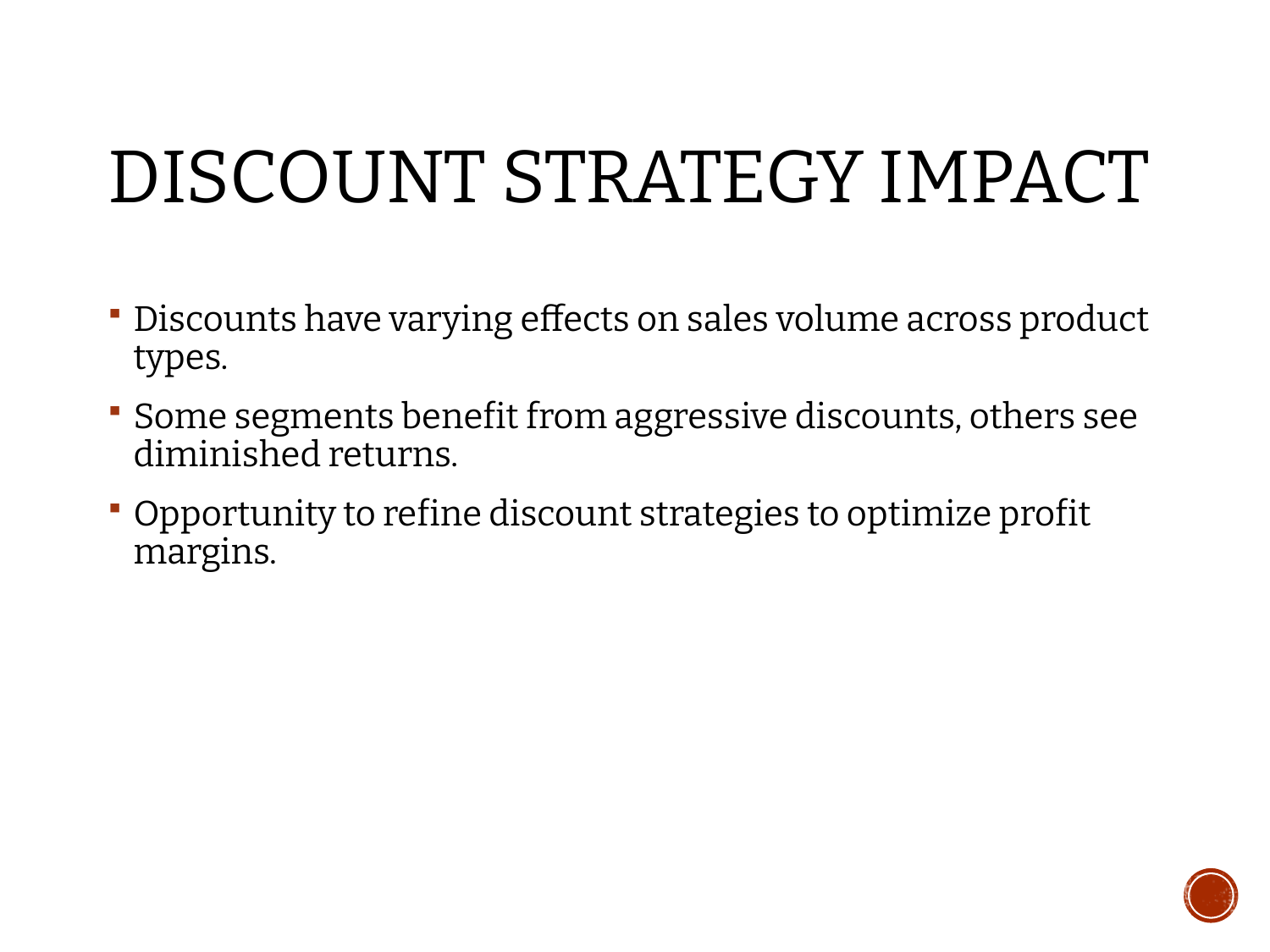

# Discount Strategy Impact
Discounts have varying effects on sales volume across product types.
Some segments benefit from aggressive discounts, others see diminished returns.
Opportunity to refine discount strategies to optimize profit margins.